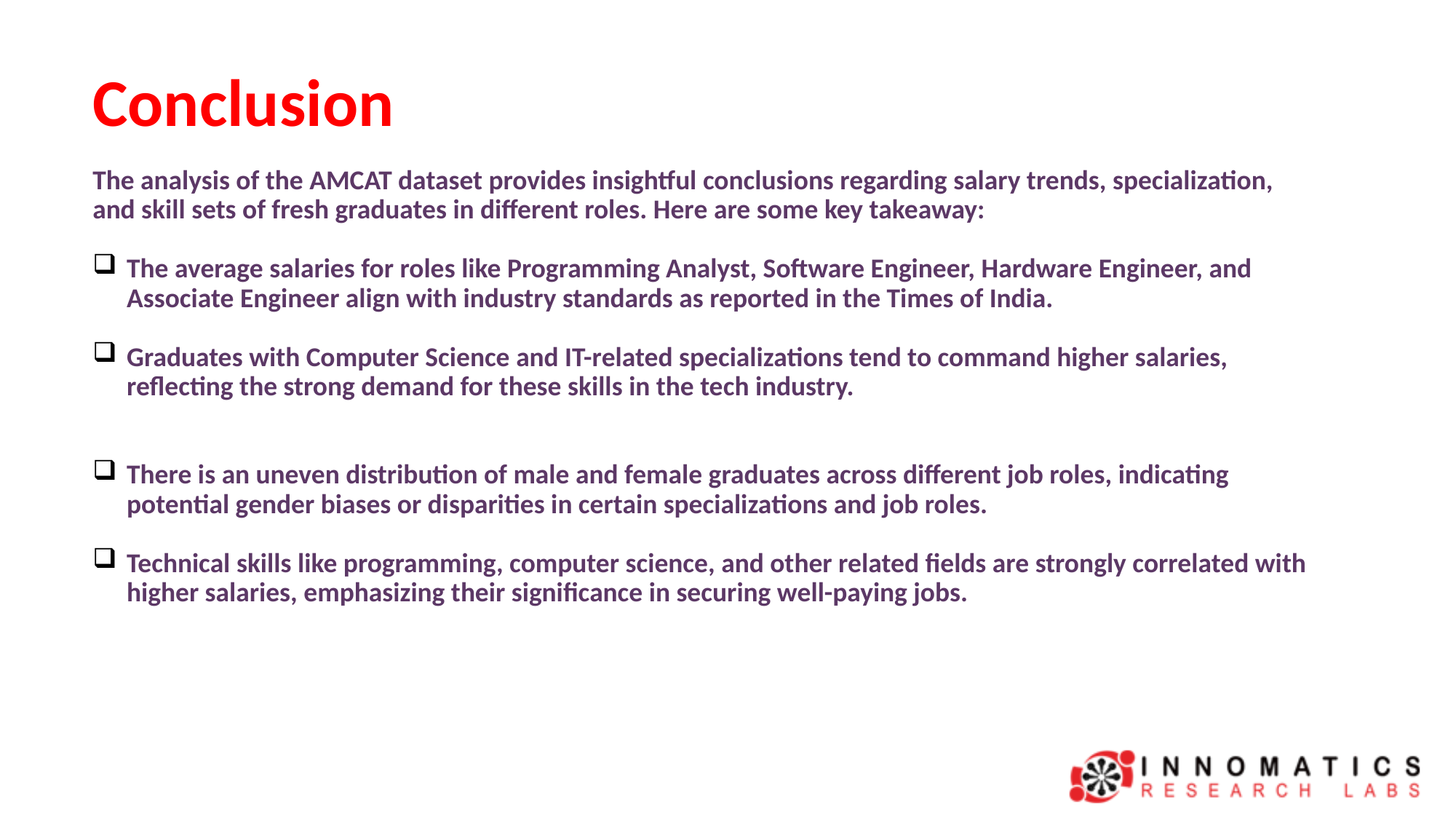

# Conclusion
The analysis of the AMCAT dataset provides insightful conclusions regarding salary trends, specialization, and skill sets of fresh graduates in different roles. Here are some key takeaway:

The average salaries for roles like Programming Analyst, Software Engineer, Hardware Engineer, and Associate Engineer align with industry standards as reported in the Times of India.

Graduates with Computer Science and IT-related specializations tend to command higher salaries, reflecting the strong demand for these skills in the tech industry.

There is an uneven distribution of male and female graduates across different job roles, indicating potential gender biases or disparities in certain specializations and job roles.

Technical skills like programming, computer science, and other related fields are strongly correlated with higher salaries, emphasizing their significance in securing well-paying jobs.